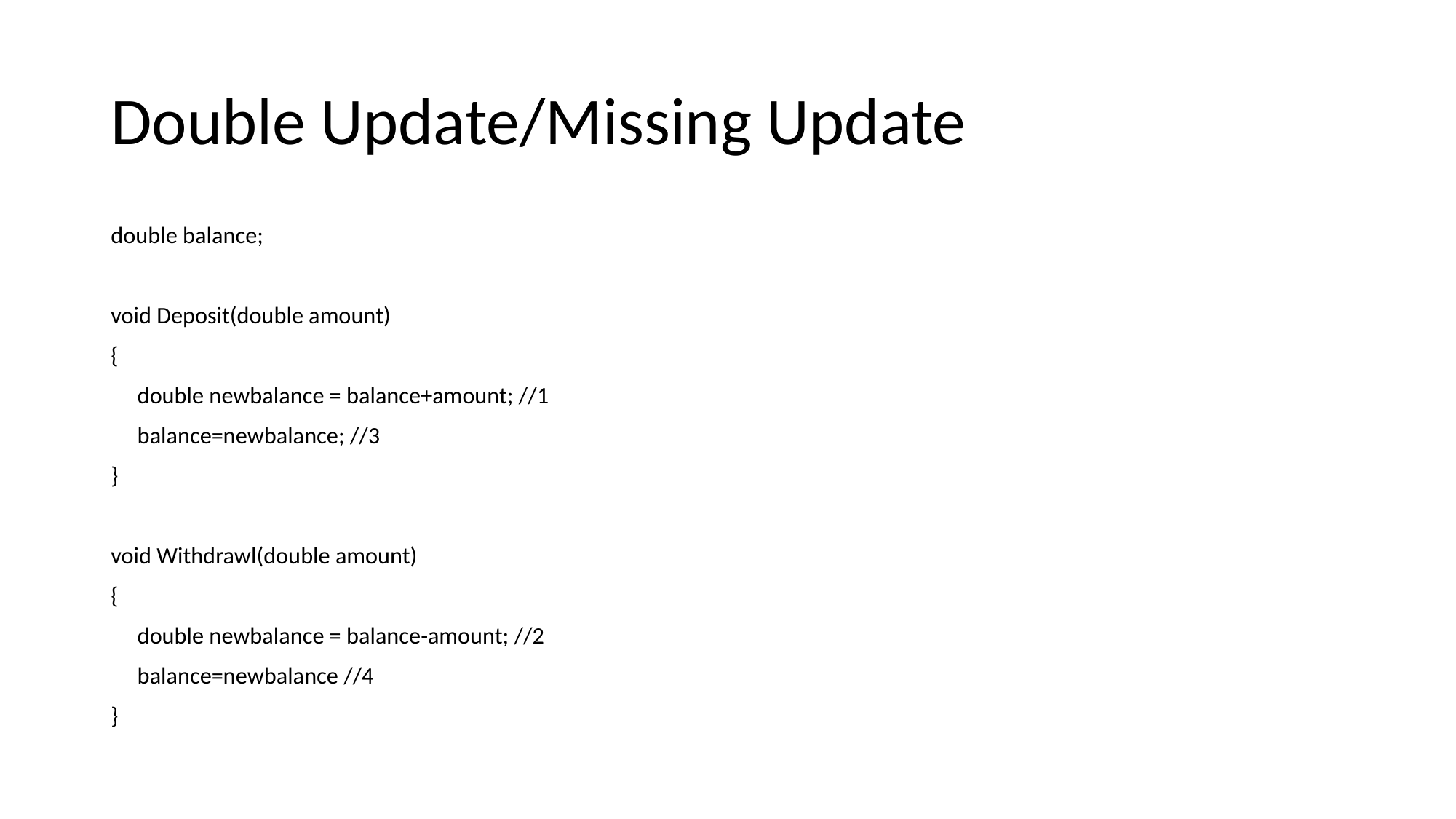

# Double Update/Missing Update
double balance;

void Deposit(double amount)
{
	double newbalance = balance+amount; //1
	balance=newbalance; //3
}

void Withdrawl(double amount)
{
	double newbalance = balance-amount; //2
	balance=newbalance //4
}